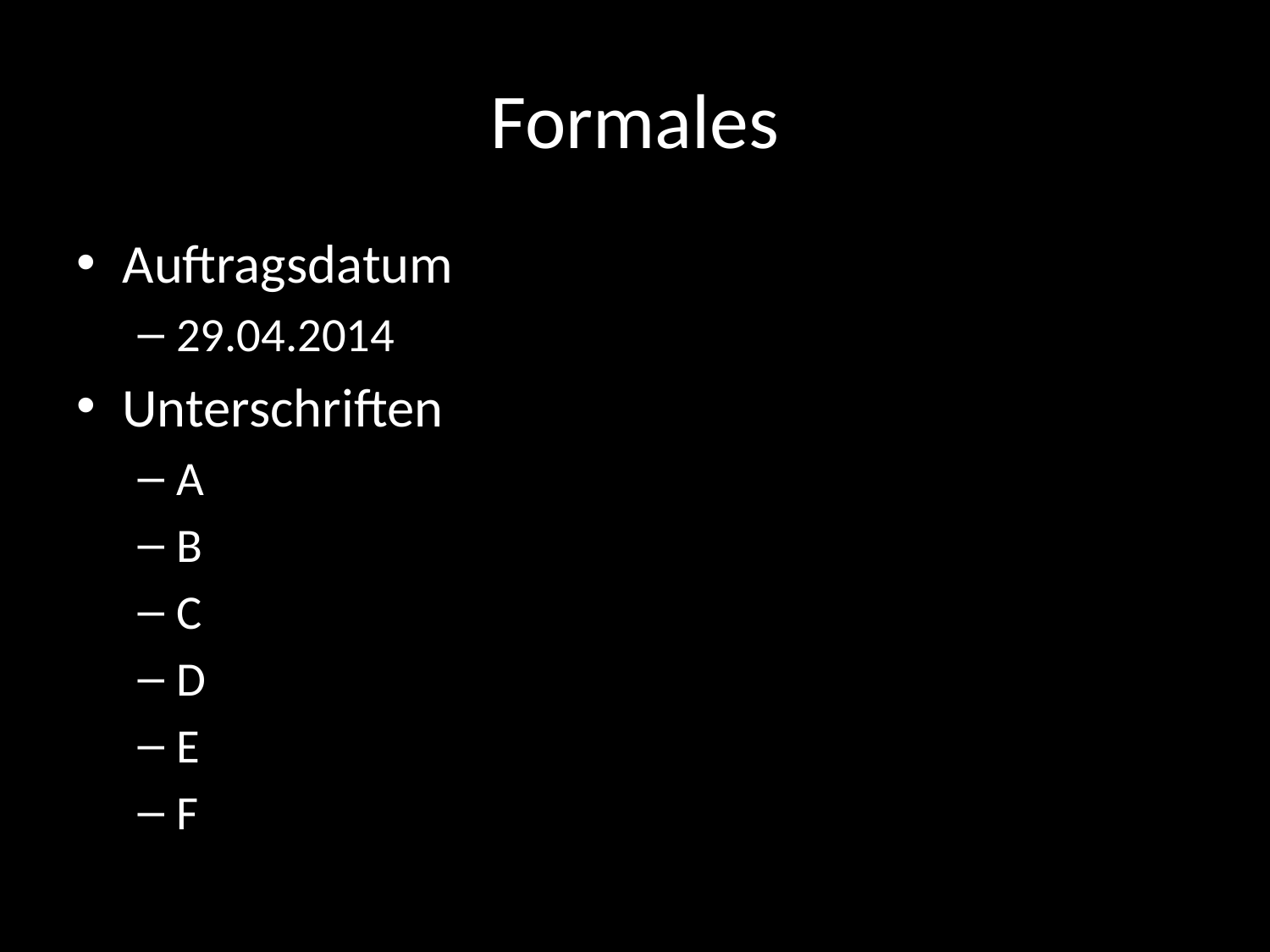

# Formales
Auftragsdatum
29.04.2014
Unterschriften
A
B
C
D
E
F